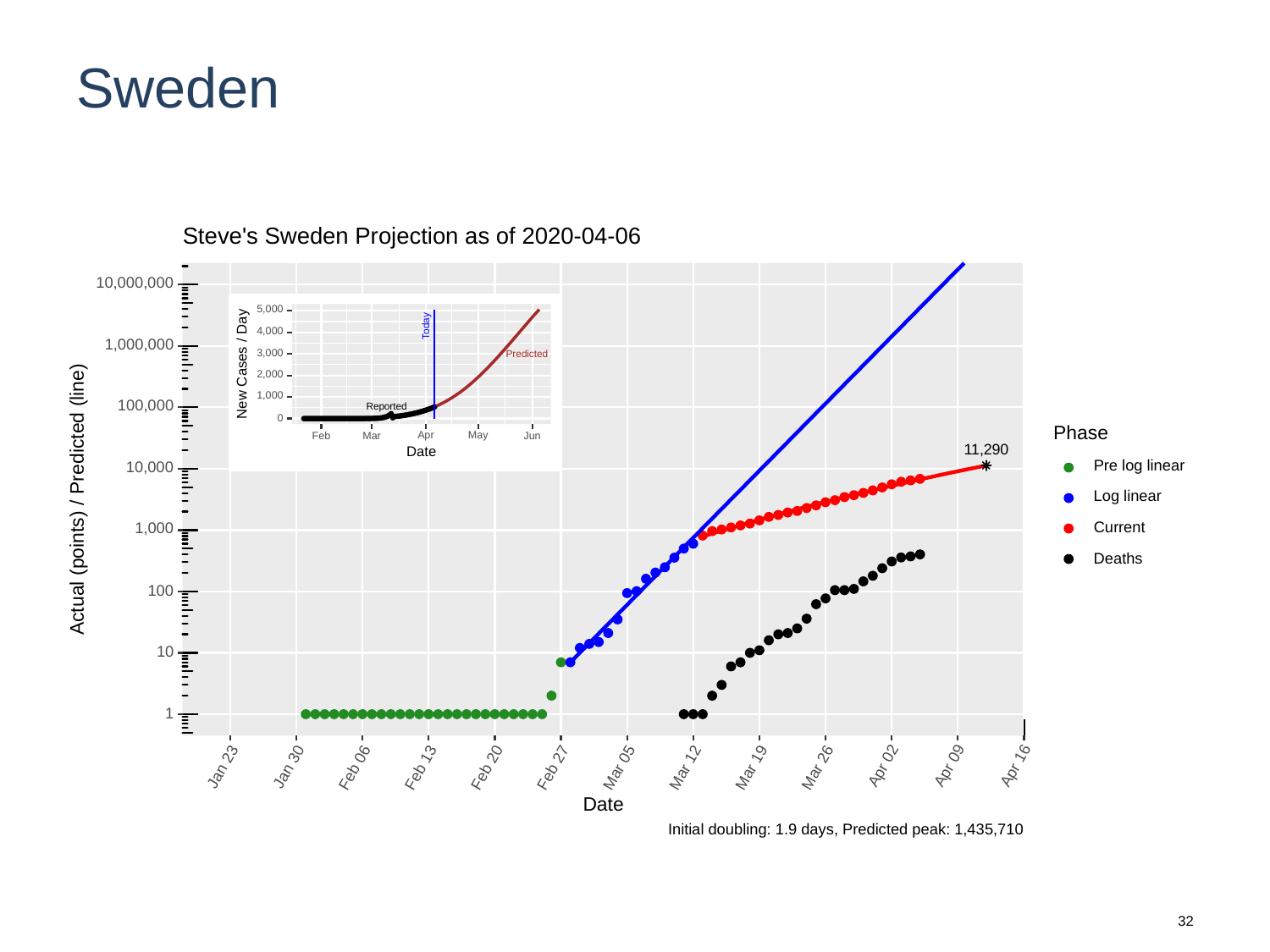

# Sweden

Steve's Sweden Projection as of 2020-04-06

10,000,000

5,000

Today
4,000

1,000,000

3,000

Predicted

New Cases / Day

2,000

1,000

100,000
Reported

0

Phase
May
Apr

Jun
Feb
Mar

11,290
Date

Pre log linear

10,000

Log linear
Actual (points) / Predicted (line)

1,000
Current

Deaths

100

10

1

Apr 02
Apr 09
Apr 16
Jan 23
Jan 30
Mar 05
Mar 19
Mar 26
Feb 13
Mar 12
Feb 06
Feb 20
Feb 27
Date
Initial doubling: 1.9 days, Predicted peak: 1,435,710
32